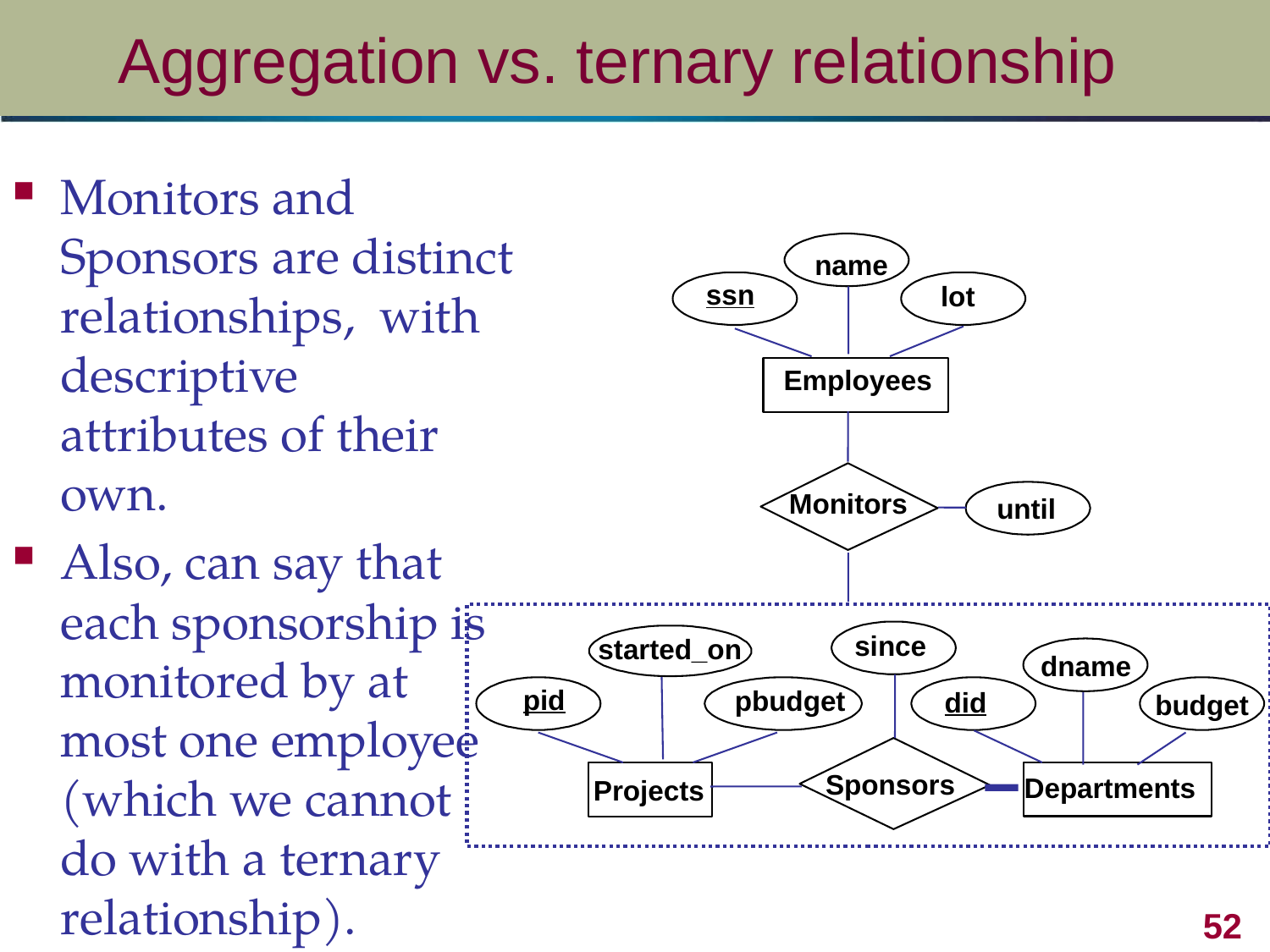

# Aggregation vs. ternary relationship
Monitors and Sponsors are distinct relationships,  with  descriptive attributes of their own.
Also, can say that each sponsorship is monitored by at most one employee (which we cannot do with a ternary relationship).

name
ssn
lot

Employees

Monitors

until

since
started_on

dname

pid

pbudget

did
budget

Sponsors

Departments
Projects

52